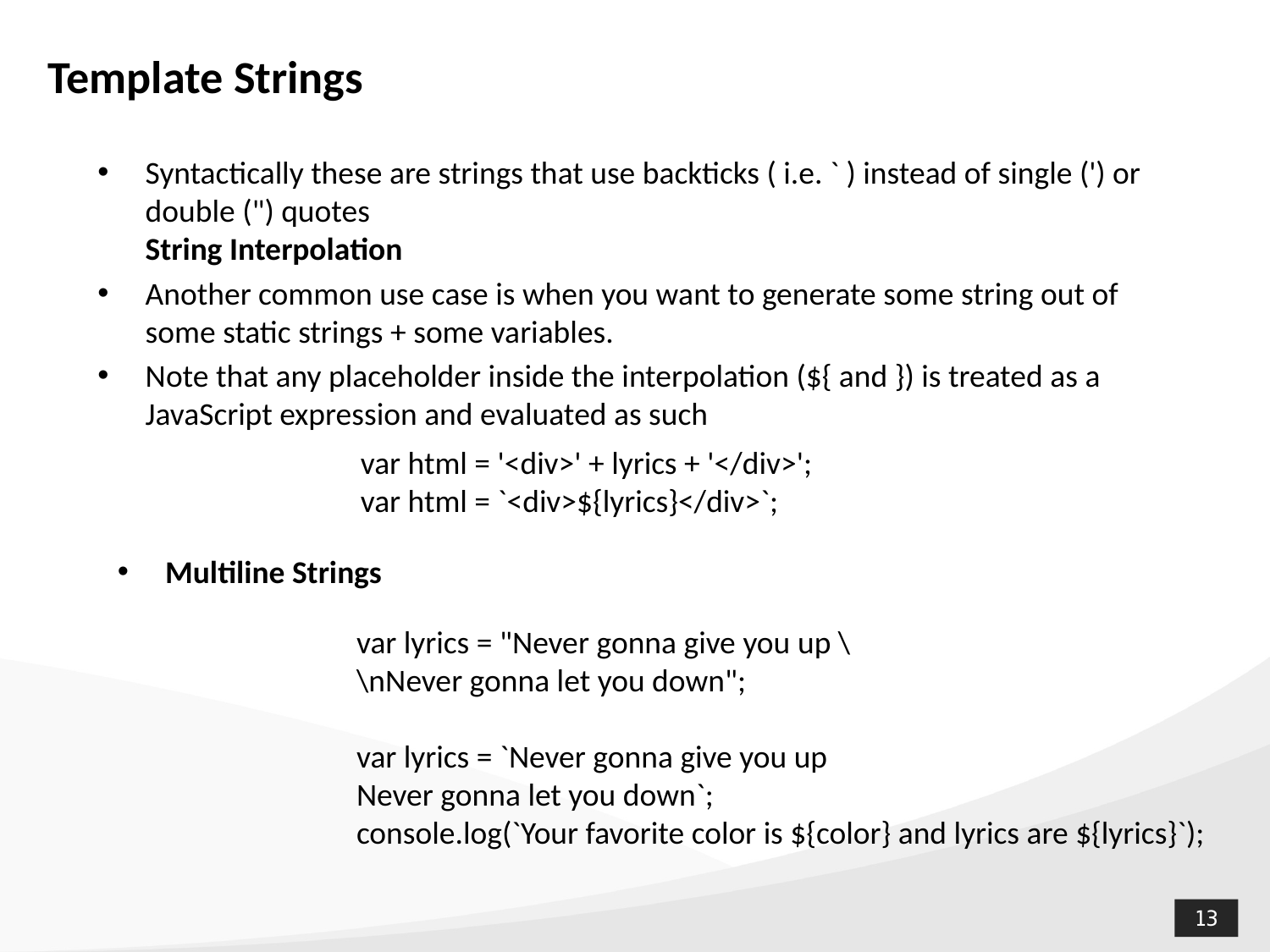

# Template Strings
Syntactically these are strings that use backticks ( i.e. ` ) instead of single (') or double (") quotes
String Interpolation
Another common use case is when you want to generate some string out of some static strings + some variables.
Note that any placeholder inside the interpolation (${ and }) is treated as a JavaScript expression and evaluated as such

var html = '<div>' + lyrics + '</div>';
var html = `<div>${lyrics}</div>`;
Multiline Strings
var lyrics = "Never gonna give you up \
\nNever gonna let you down";

var lyrics = `Never gonna give you up
Never gonna let you down`;
console.log(`Your favorite color is ${color} and lyrics are ${lyrics}`);